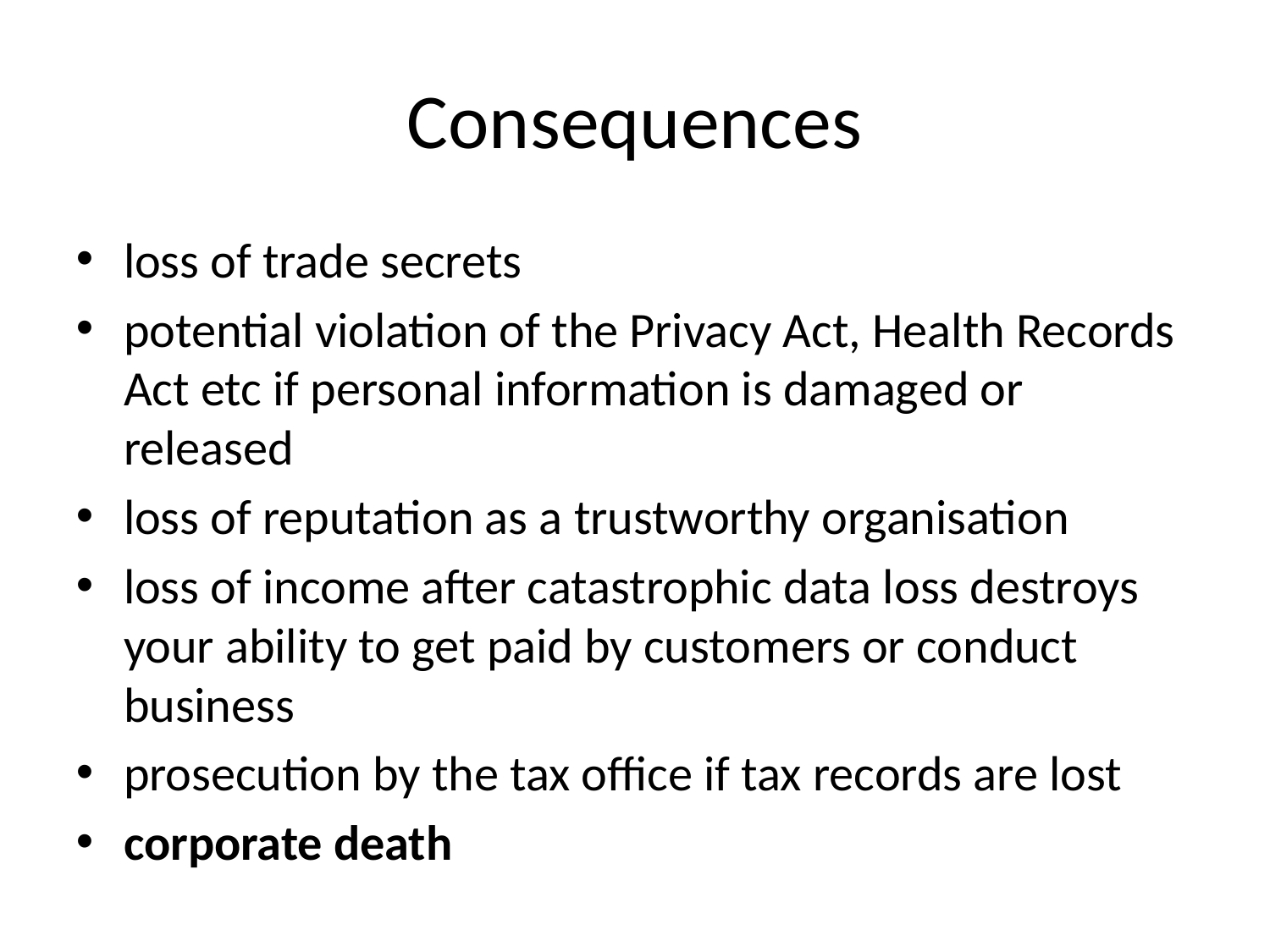

# Consequences
loss of trade secrets
potential violation of the Privacy Act, Health Records Act etc if personal information is damaged or released
loss of reputation as a trustworthy organisation
loss of income after catastrophic data loss destroys your ability to get paid by customers or conduct business
prosecution by the tax office if tax records are lost
corporate death